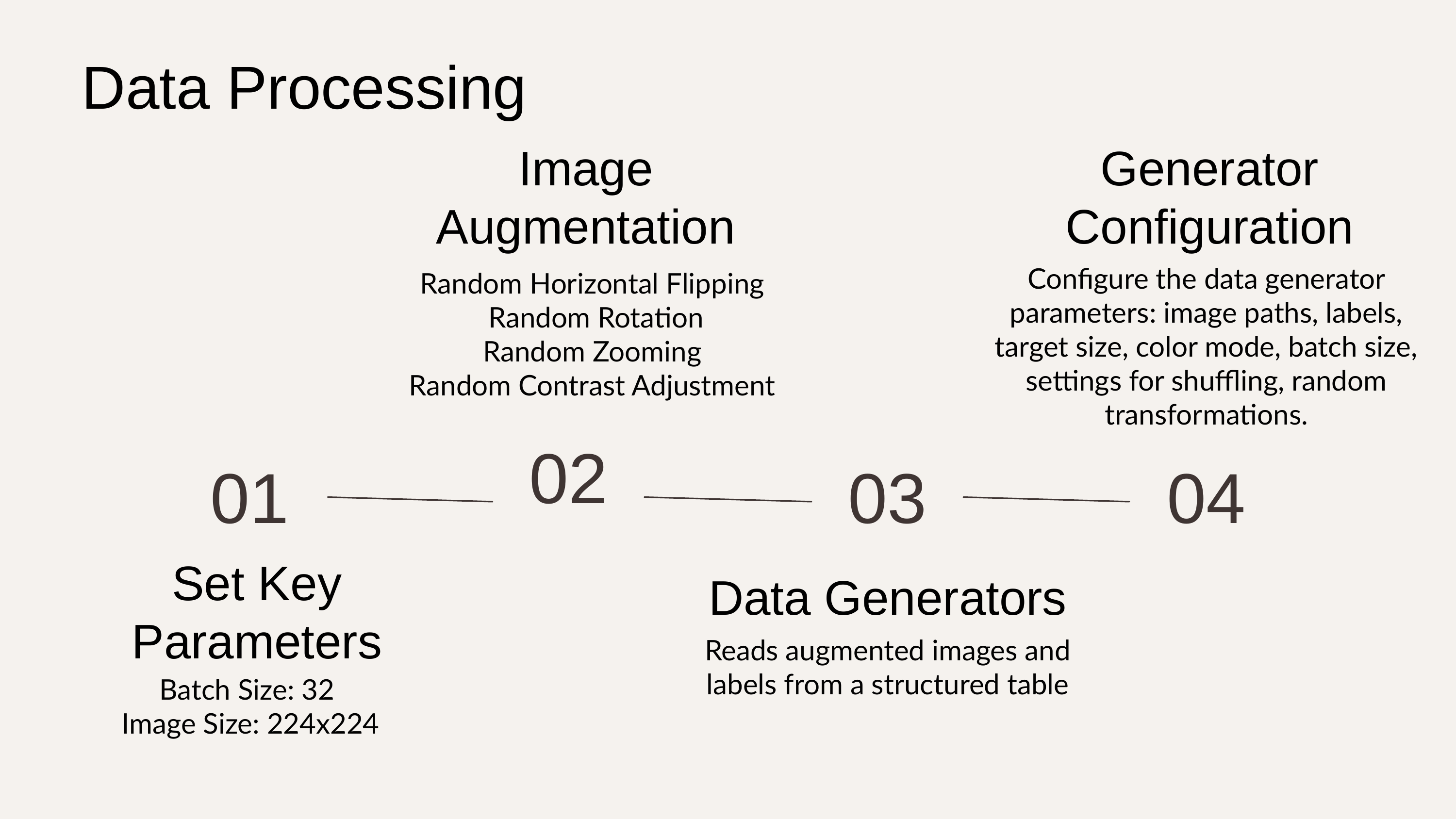

Data Processing
Image Augmentation
Generator Configuration
Configure the data generator parameters: image paths, labels, target size, color mode, batch size, settings for shuffling, random transformations.
Random Horizontal Flipping
Random Rotation
Random Zooming
Random Contrast Adjustment

02
01
03
04

Set Key Parameters
Data Generators
Reads augmented images and labels from a structured table
Batch Size: 32
Image Size: 224x224